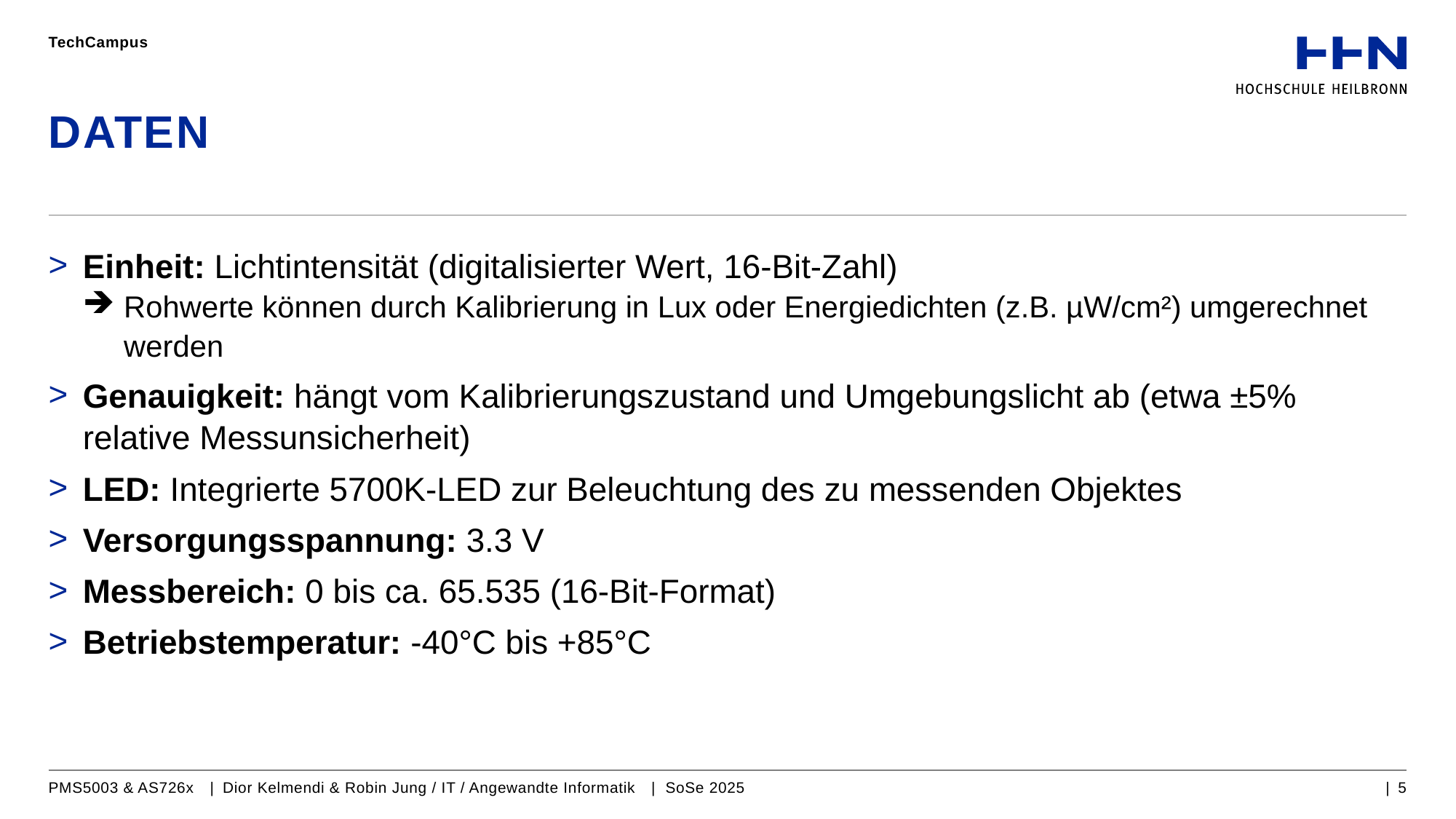

TechCampus
# Daten
Einheit: Lichtintensität (digitalisierter Wert, 16-Bit-Zahl)
Rohwerte können durch Kalibrierung in Lux oder Energiedichten (z.B. µW/cm²) umgerechnet werden
Genauigkeit: hängt vom Kalibrierungszustand und Umgebungslicht ab (etwa ±5% relative Messunsicherheit)
LED: Integrierte 5700K-LED zur Beleuchtung des zu messenden Objektes
Versorgungsspannung: 3.3 V
Messbereich: 0 bis ca. 65.535 (16-Bit-Format)
Betriebstemperatur: -40°C bis +85°C
PMS5003 & AS726x | Dior Kelmendi & Robin Jung / IT / Angewandte Informatik |  SoSe 2025
|  5